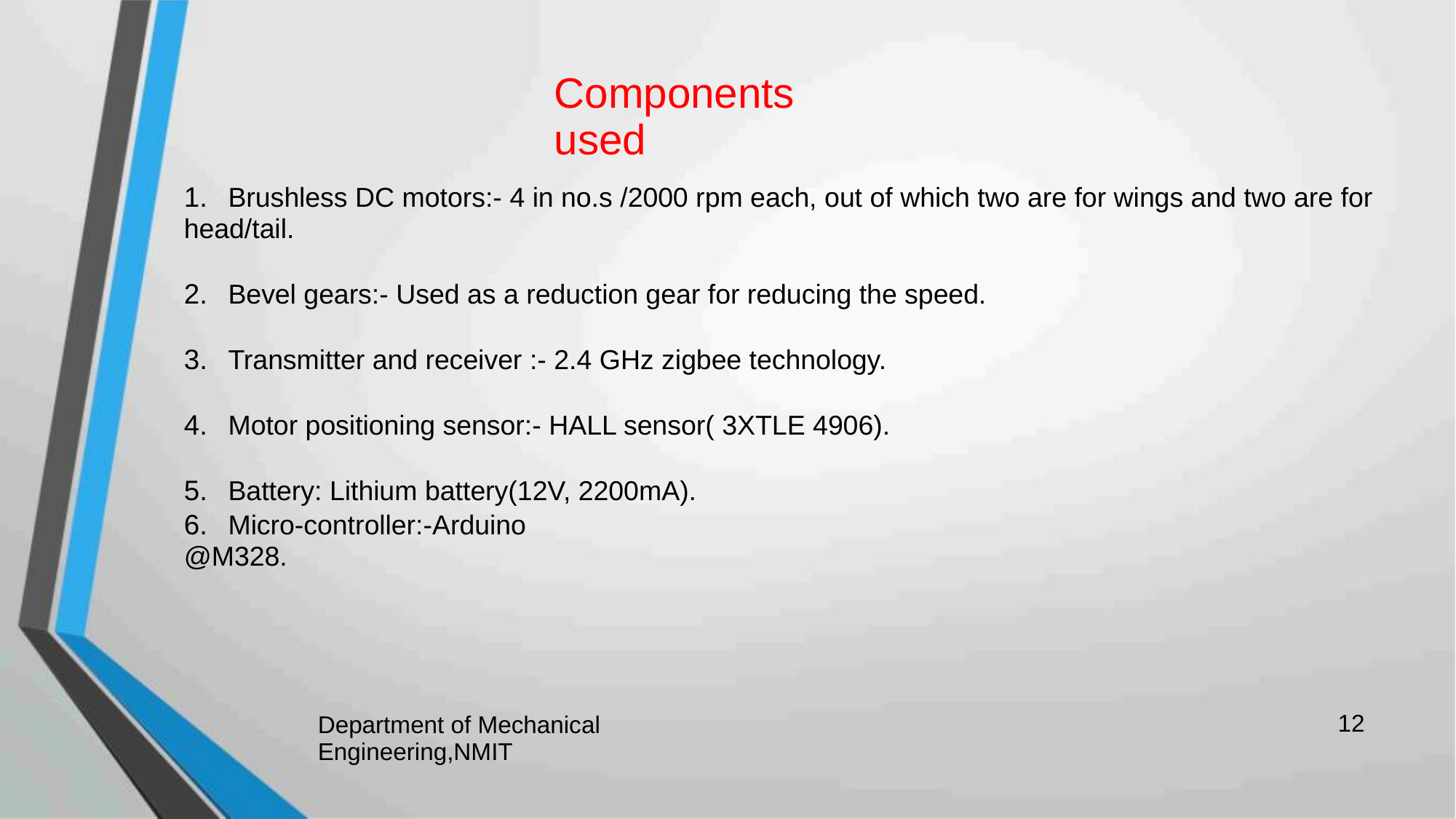

Components used
1. Brushless DC motors:- 4 in no.s /2000 rpm each, out of which two are for wings and two are for head/tail.
2. Bevel gears:- Used as a reduction gear for reducing the speed.
3. Transmitter and receiver :- 2.4 GHz zigbee technology.
4. Motor positioning sensor:- HALL sensor( 3XTLE 4906).
5. Battery: Lithium battery(12V, 2200mA).
6. Micro-controller:-Arduino @M328.
12
Department of Mechanical Engineering,NMIT